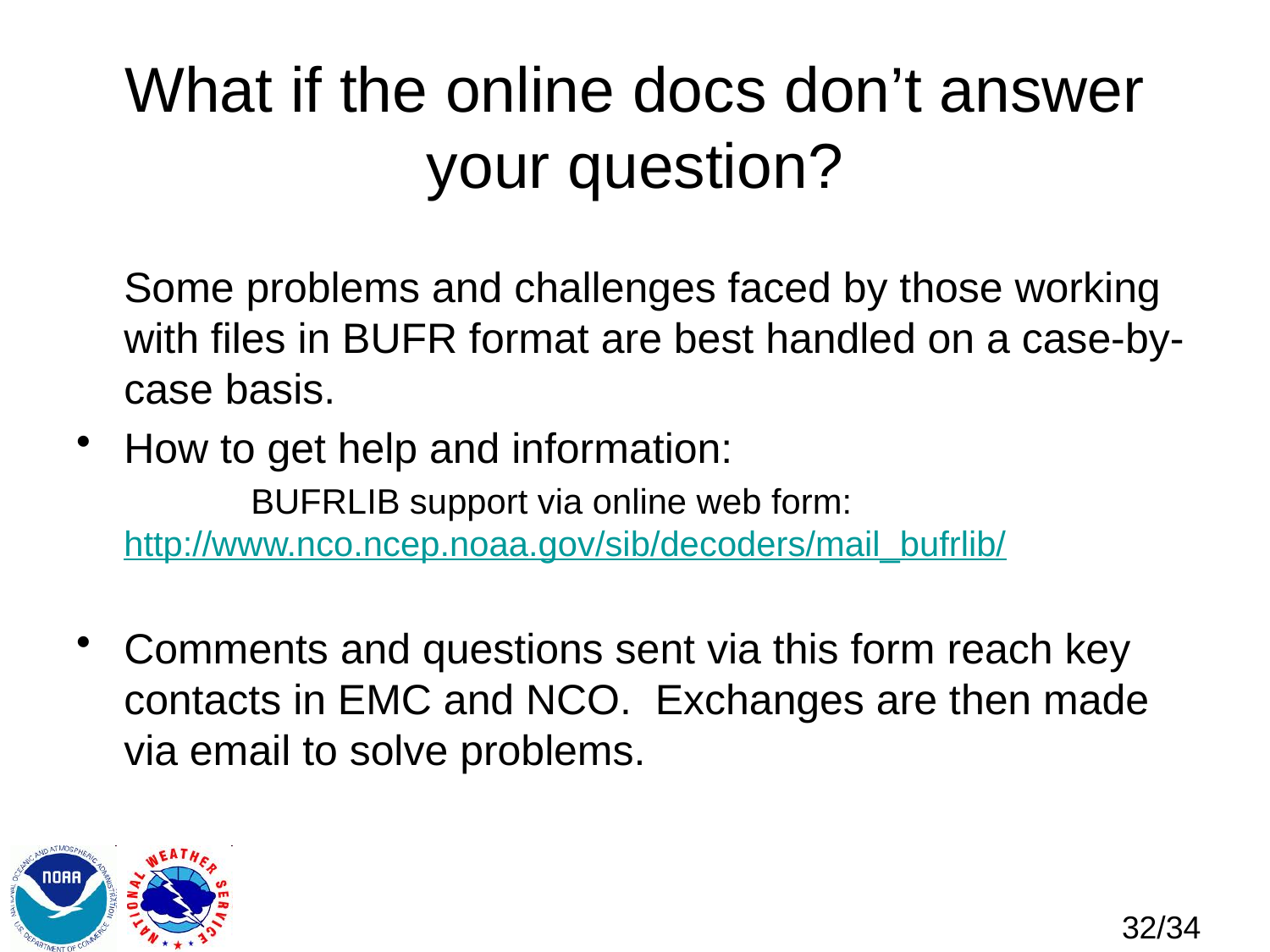

# What if the online docs don’t answer your question?
	Some problems and challenges faced by those working with files in BUFR format are best handled on a case-by-case basis.
How to get help and information:
		BUFRLIB support via online web form: 	http://www.nco.ncep.noaa.gov/sib/decoders/mail_bufrlib/

Comments and questions sent via this form reach key contacts in EMC and NCO.  Exchanges are then made via email to solve problems.